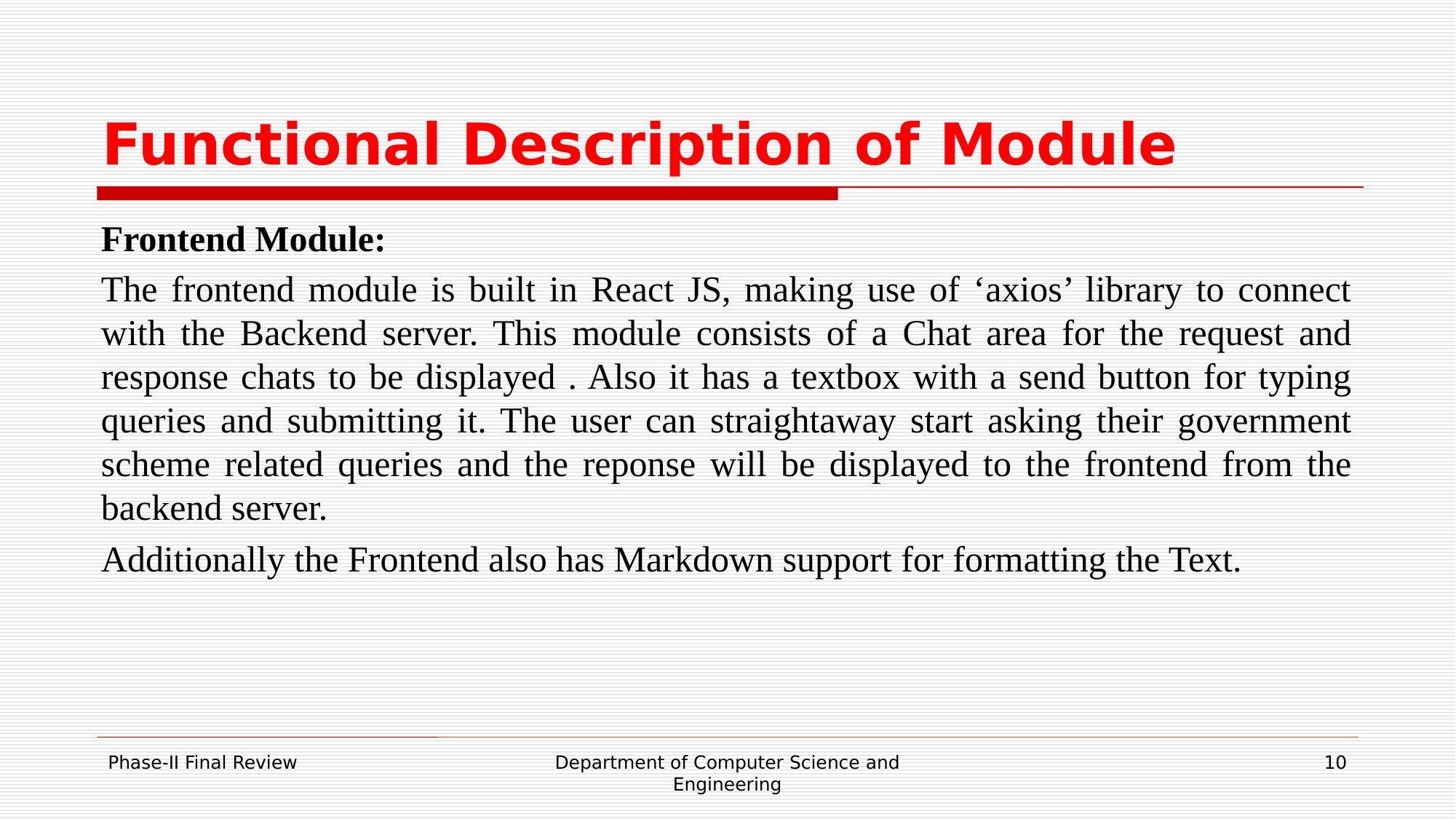

# Functional Description of Module
Frontend Module:
The frontend module is built in React JS, making use of ‘axios’ library to connect with the Backend server. This module consists of a Chat area for the request and response chats to be displayed . Also it has a textbox with a send button for typing queries and submitting it. The user can straightaway start asking their government scheme related queries and the reponse will be displayed to the frontend from the backend server.
Additionally the Frontend also has Markdown support for formatting the Text.
Phase-II Final Review
Department of Computer Science and Engineering
10